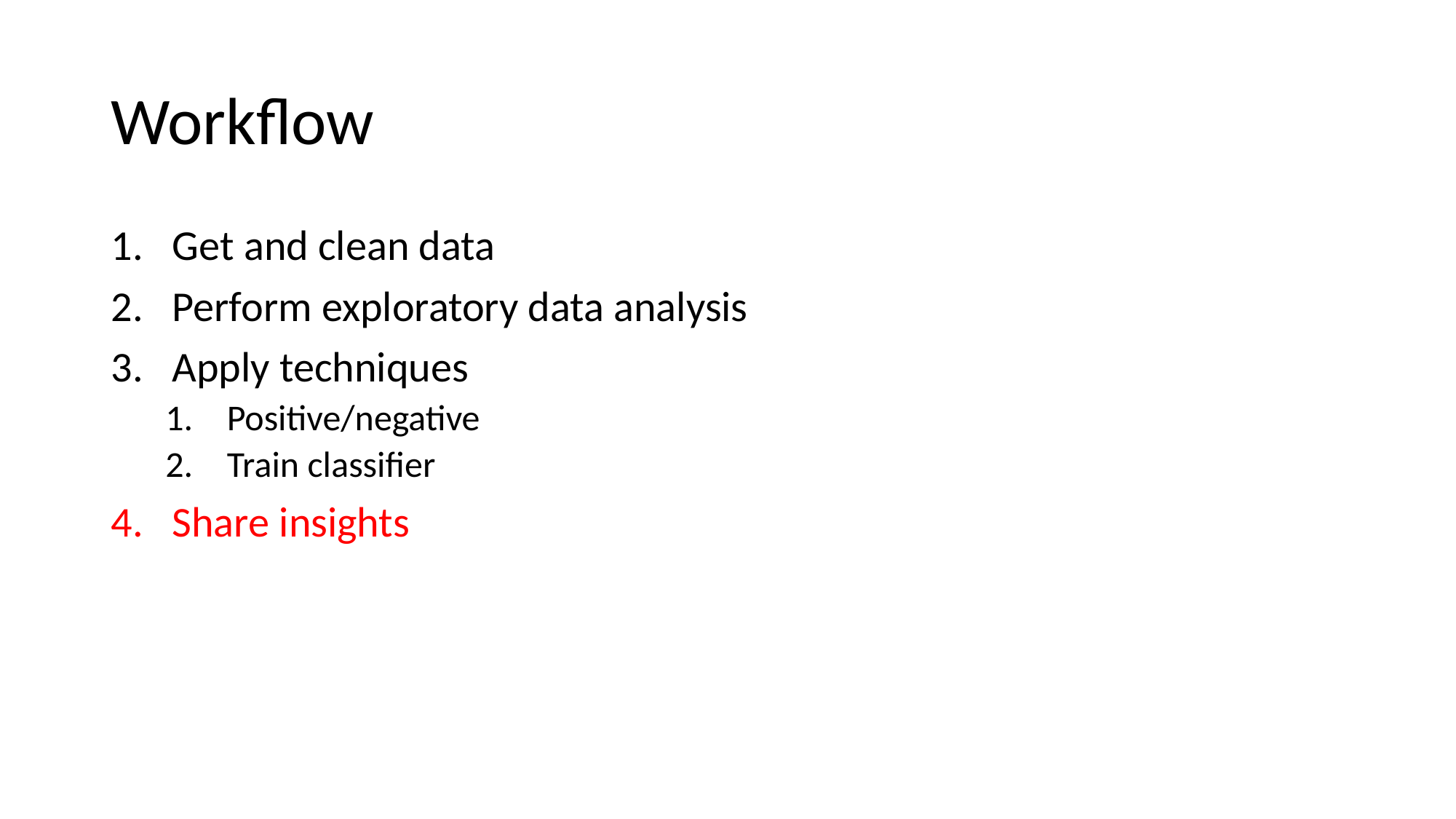

# Workflow
Get and clean data
Perform exploratory data analysis
Apply techniques
Positive/negative
Train classifier
Share insights